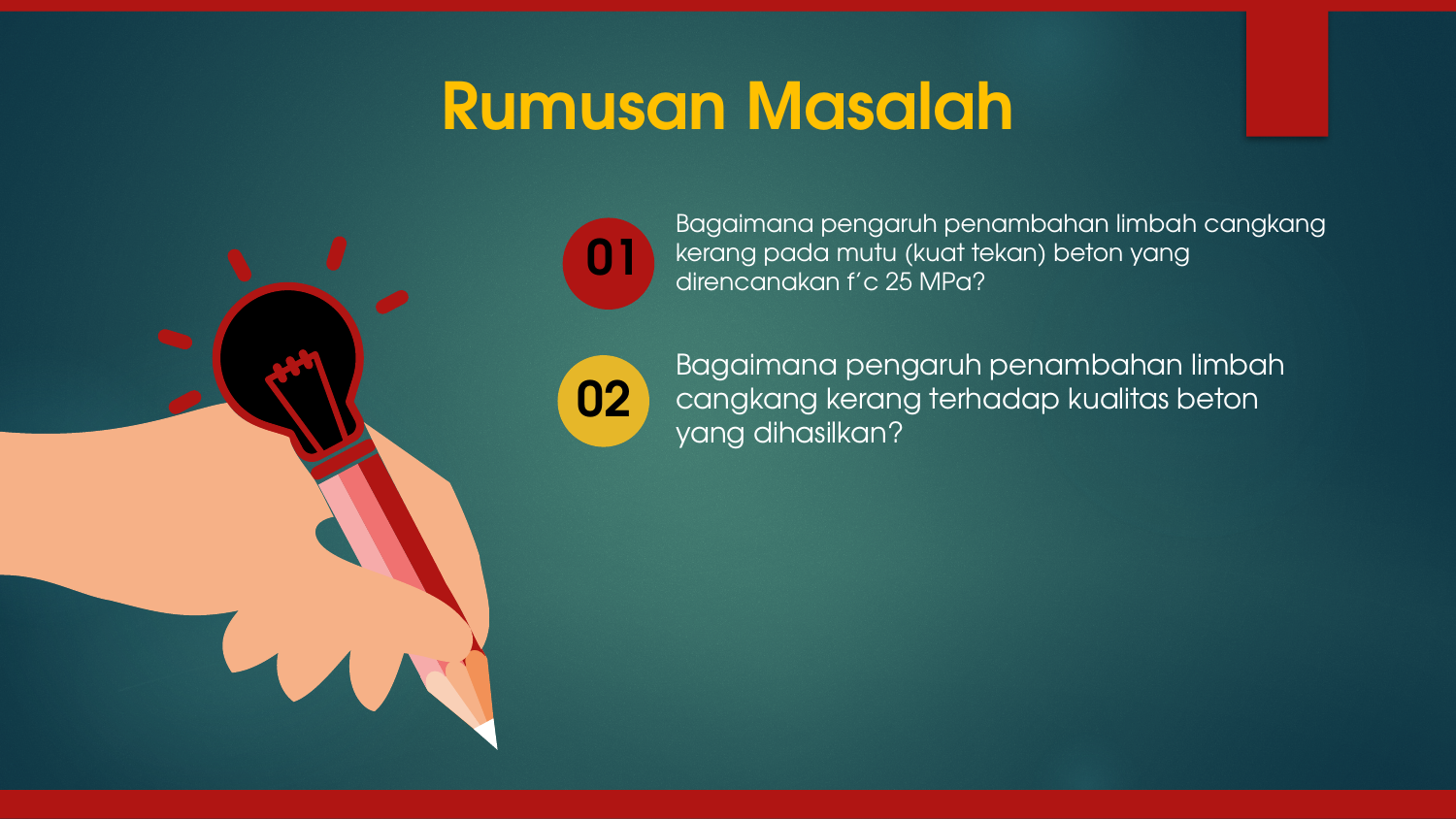

Rumusan Masalah
Bagaimana pengaruh penambahan limbah cangkang kerang pada mutu (kuat tekan) beton yang direncanakan f’c 25 MPa?

01
Bagaimana pengaruh penambahan limbah cangkang kerang terhadap kualitas beton yang dihasilkan?

02